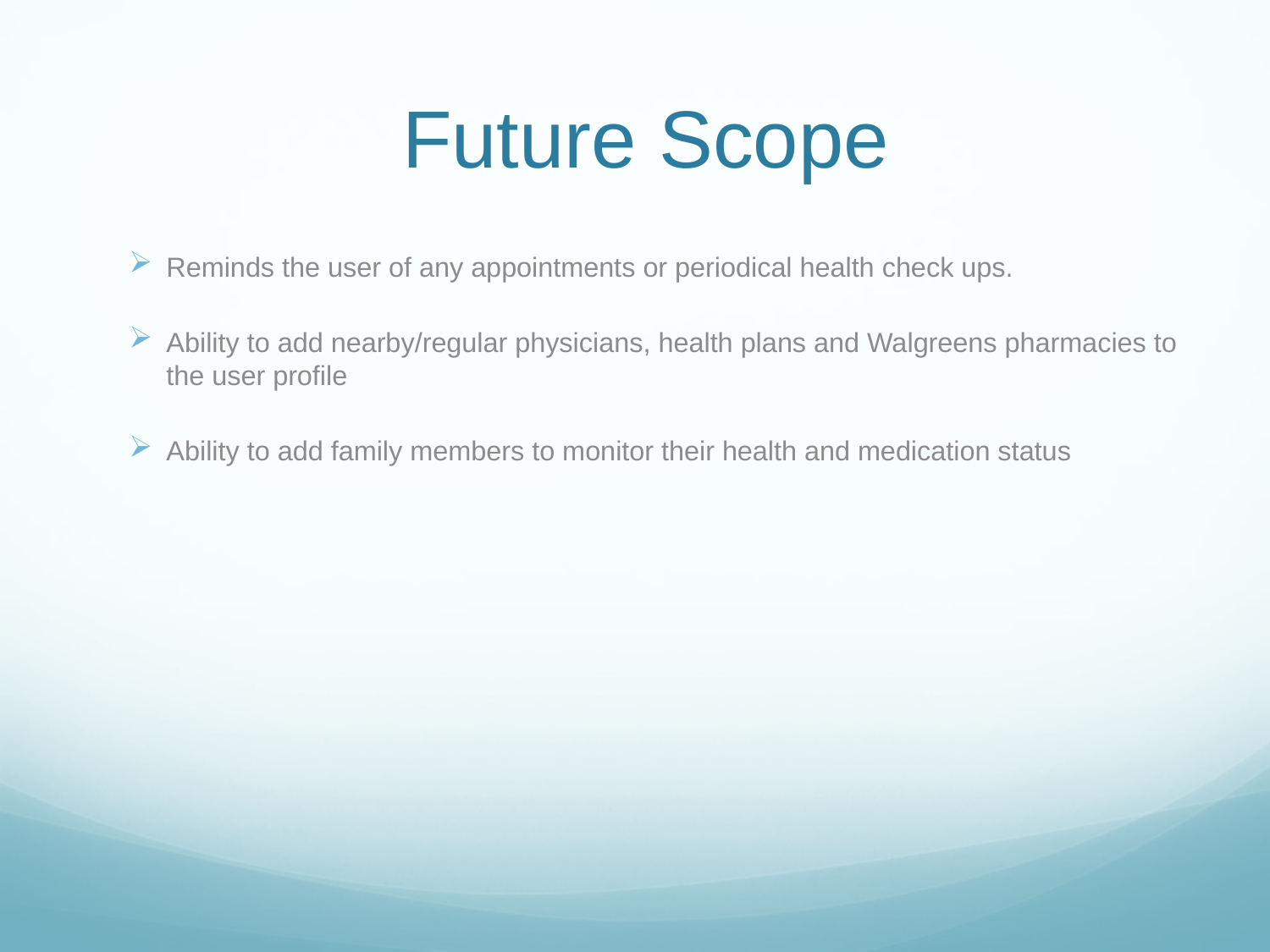

# Future Scope
Reminds the user of any appointments or periodical health check ups.

Ability to add nearby/regular physicians, health plans and Walgreens pharmacies to the user profile

Ability to add family members to monitor their health and medication status